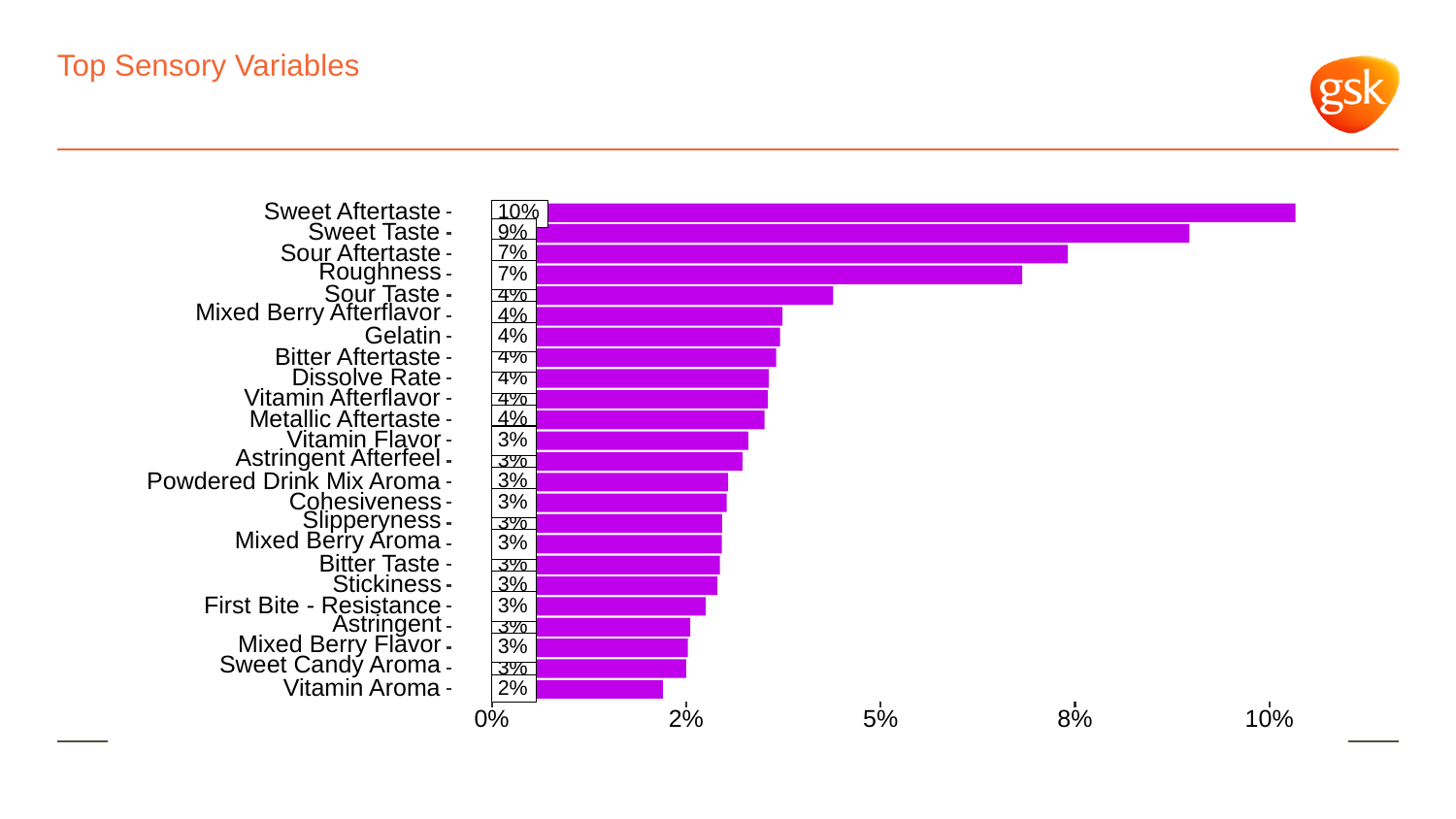

# Top Sensory Variables

Sweet Aftertaste
10%

Sweet Taste
9%

Sour Aftertaste
7%

Roughness

7%

Sour Taste
4%

Mixed Berry Afterflavor

4%

Gelatin
4%

Bitter Aftertaste
4%

Dissolve Rate
4%

Vitamin Afterflavor
4%

Metallic Aftertaste
4%

Vitamin Flavor
3%

Astringent Afterfeel

3%

Powdered Drink Mix Aroma
3%

Cohesiveness
3%

Slipperyness

3%

Mixed Berry Aroma

3%

Bitter Taste
3%

Stickiness
3%

First Bite - Resistance
3%

Astringent

3%

Mixed Berry Flavor

3%

Sweet Candy Aroma

3%

Vitamin Aroma
2%

0%
2%
5%
8%
10%